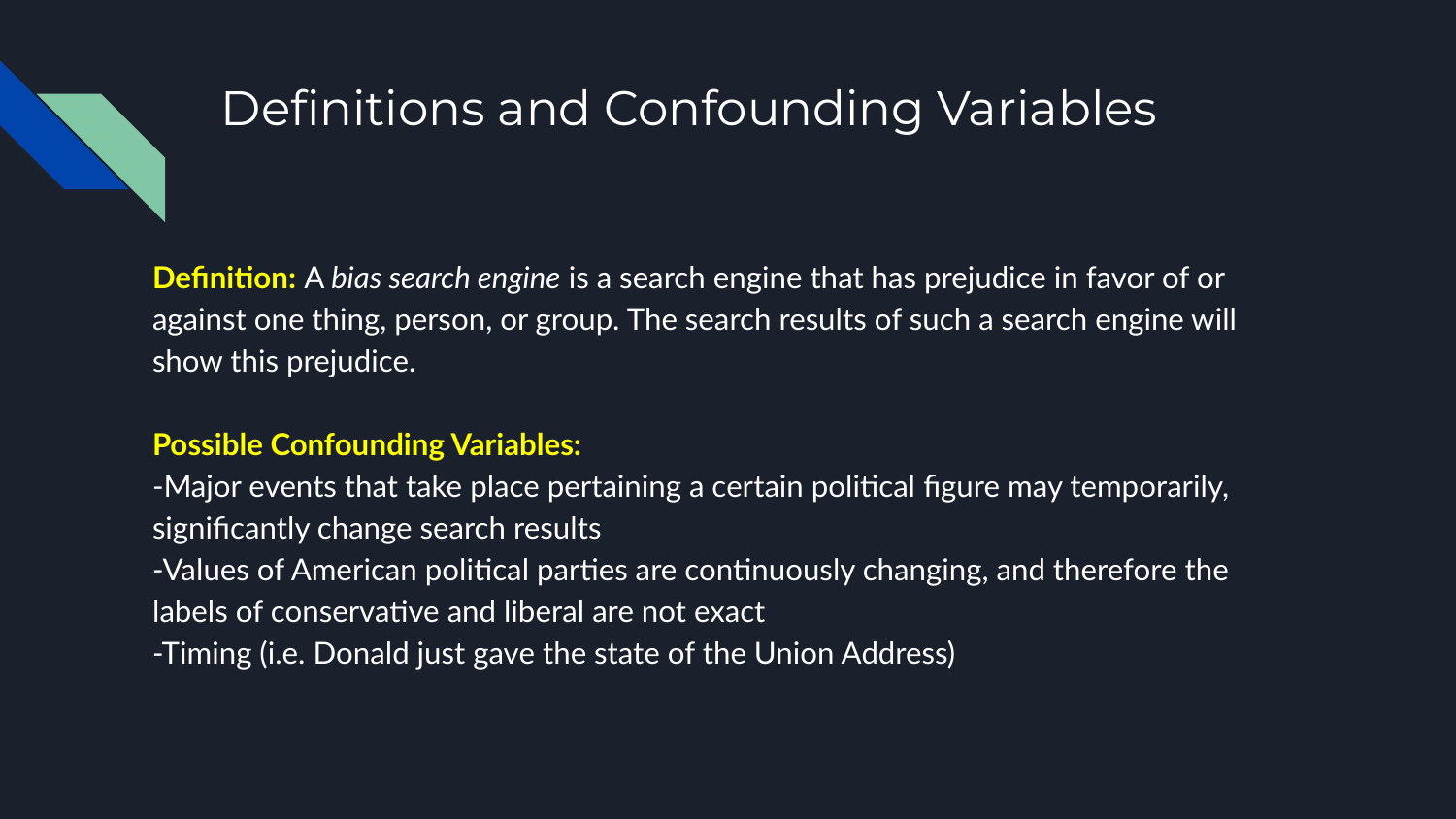

# Definitions and Confounding Variables
Definition: A bias search engine is a search engine that has prejudice in favor of or against one thing, person, or group. The search results of such a search engine will show this prejudice.

Possible Confounding Variables:
-Major events that take place pertaining a certain political figure may temporarily, significantly change search results
-Values of American political parties are continuously changing, and therefore the labels of conservative and liberal are not exact
-Timing (i.e. Donald just gave the state of the Union Address)